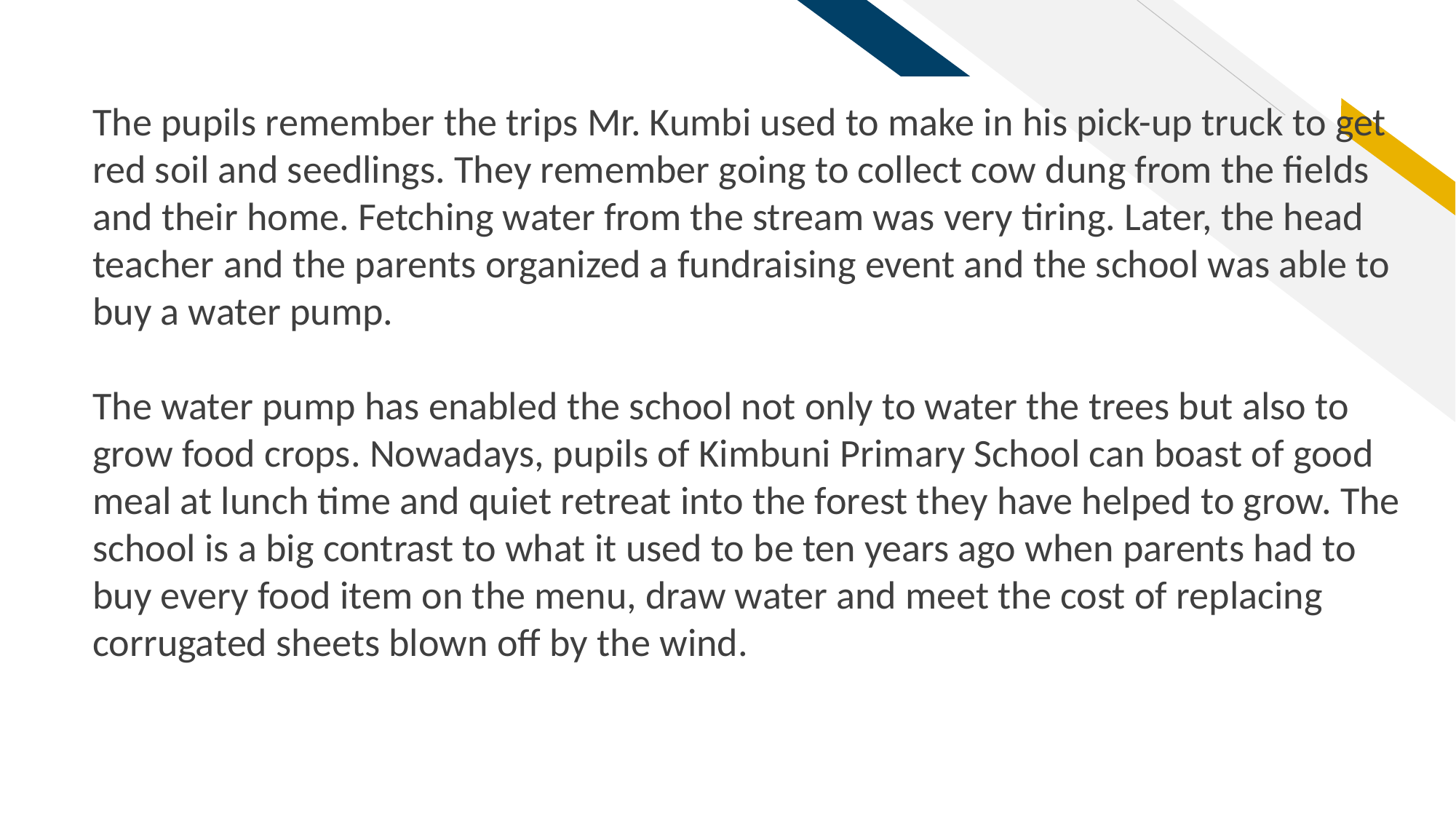

The pupils remember the trips Mr. Kumbi used to make in his pick-up truck to get red soil and seedlings. They remember going to collect cow dung from the fields and their home. Fetching water from the stream was very tiring. Later, the head teacher and the parents organized a fundraising event and the school was able to buy a water pump.

The water pump has enabled the school not only to water the trees but also to grow food crops. Nowadays, pupils of Kimbuni Primary School can boast of good meal at lunch time and quiet retreat into the forest they have helped to grow. The school is a big contrast to what it used to be ten years ago when parents had to buy every food item on the menu, draw water and meet the cost of replacing corrugated sheets blown off by the wind.